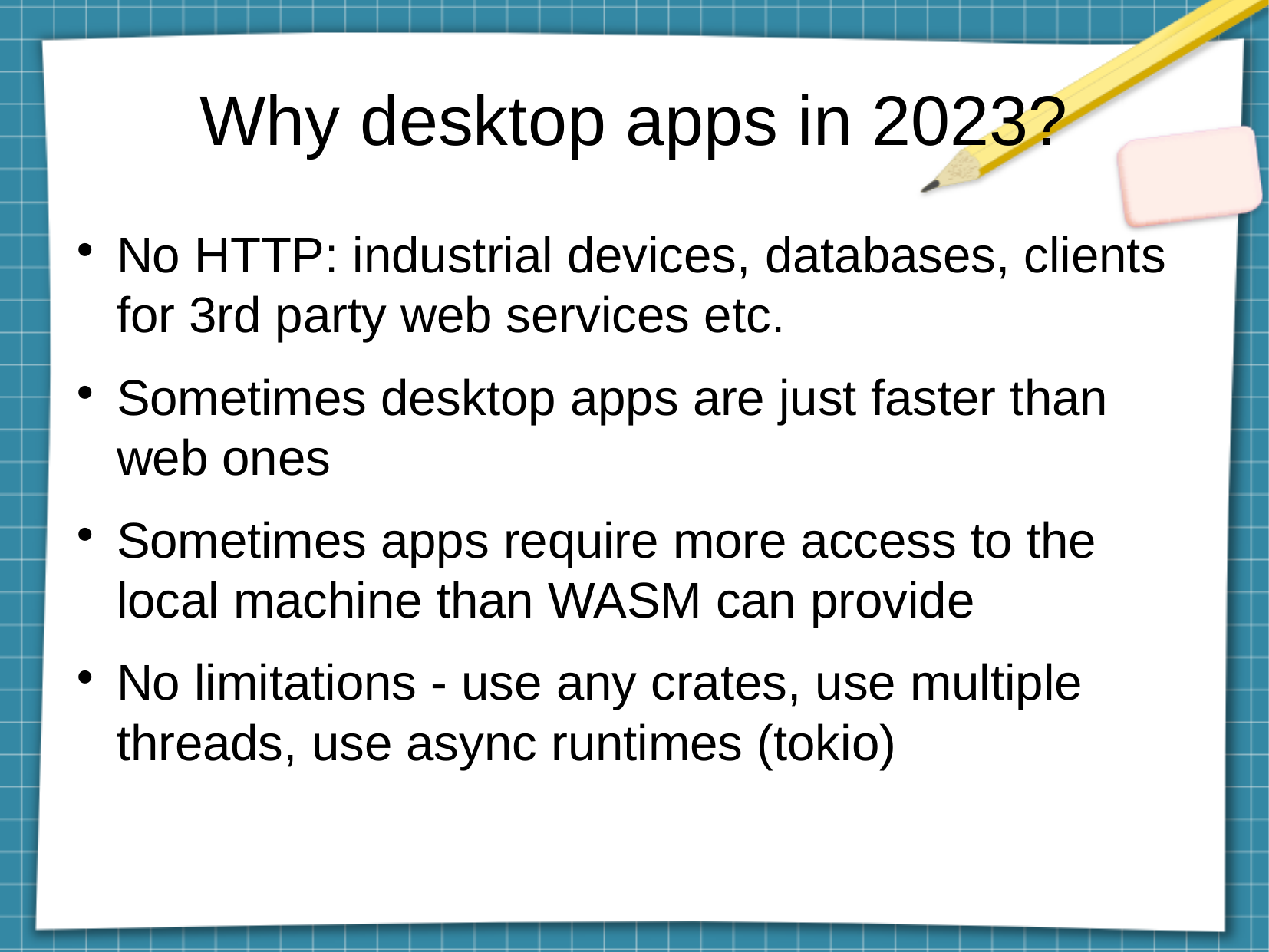

Why desktop apps in 2023?
No HTTP: industrial devices, databases, clients for 3rd party web services etc.
Sometimes desktop apps are just faster than web ones
Sometimes apps require more access to the local machine than WASM can provide
No limitations - use any crates, use multiple threads, use async runtimes (tokio)